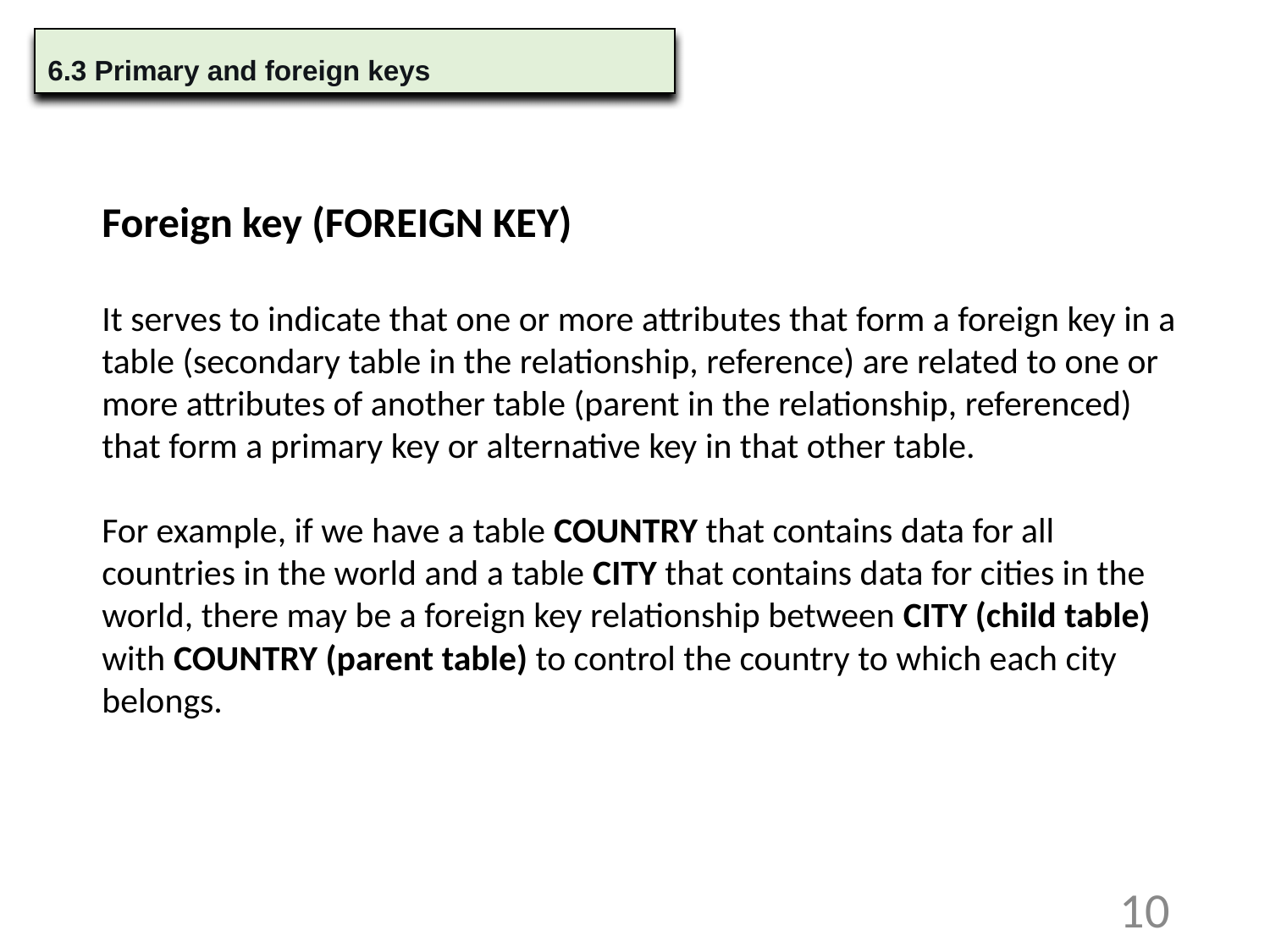

6.3 Primary and foreign keys
Foreign key (FOREIGN KEY)

It serves to indicate that one or more attributes that form a foreign key in a table (secondary table in the relationship, reference) are related to one or more attributes of another table (parent in the relationship, referenced) that form a primary key or alternative key in that other table.

For example, if we have a table COUNTRY that contains data for all countries in the world and a table CITY that contains data for cities in the world, there may be a foreign key relationship between CITY (child table) with COUNTRY (parent table) to control the country to which each city belongs.
10